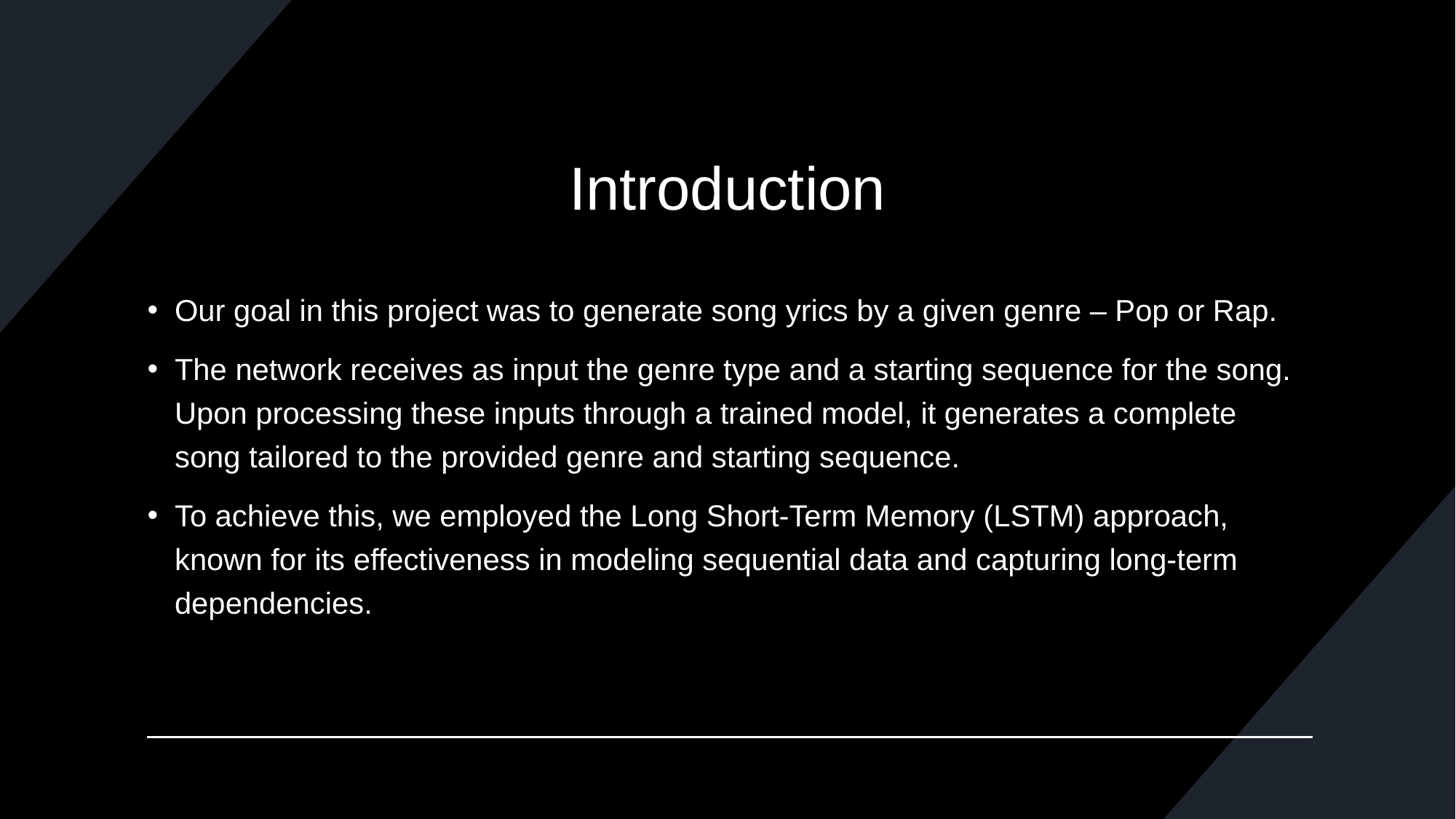

# Introduction
Our goal in this project was to generate song yrics by a given genre – Pop or Rap.
The network receives as input the genre type and a starting sequence for the song. Upon processing these inputs through a trained model, it generates a complete song tailored to the provided genre and starting sequence.
To achieve this, we employed the Long Short-Term Memory (LSTM) approach, known for its effectiveness in modeling sequential data and capturing long-term dependencies.